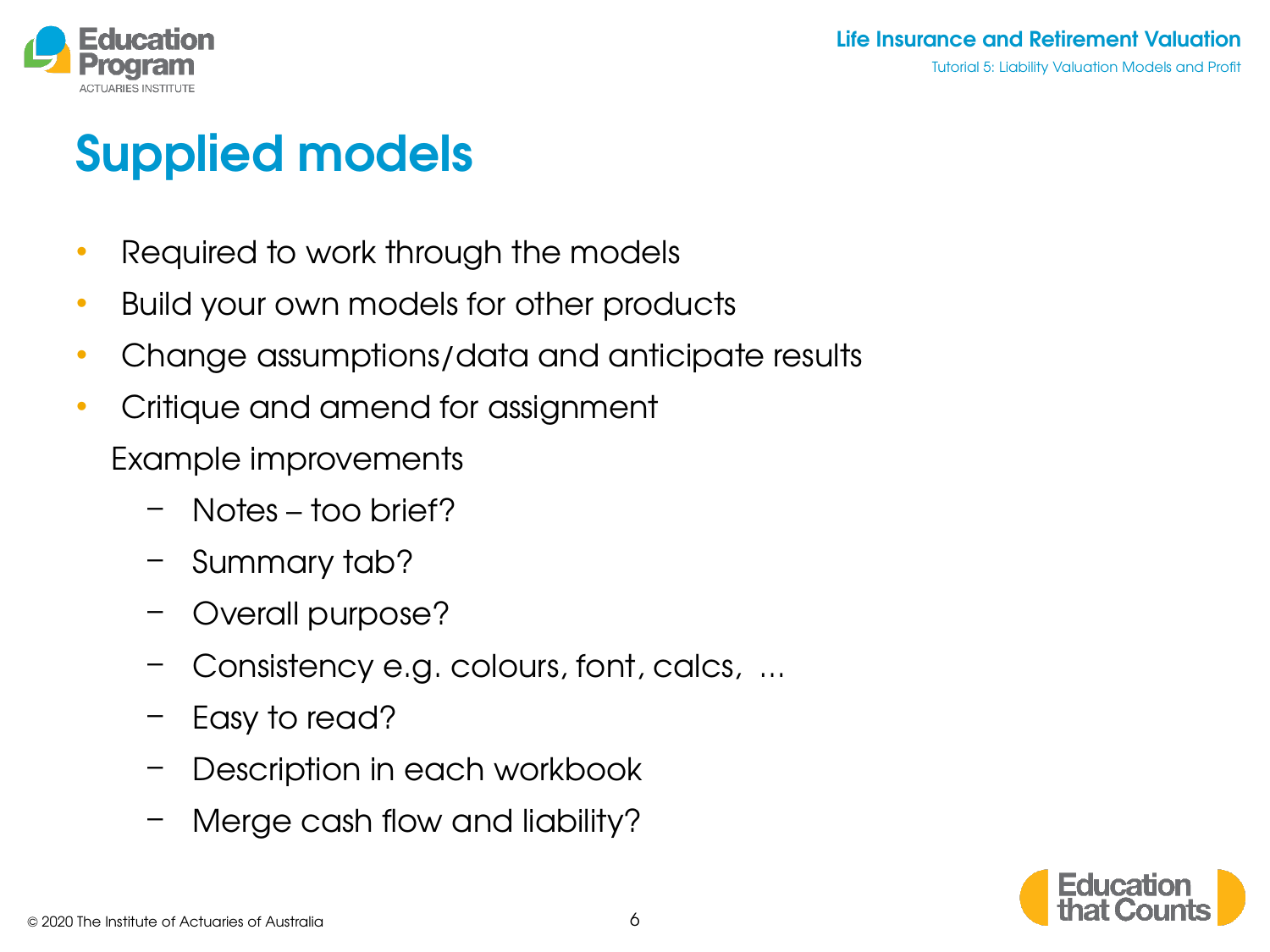

# Supplied models
Required to work through the models
Build your own models for other products
Change assumptions/data and anticipate results
Critique and amend for assignment
Example improvements
Notes – too brief?
Summary tab?
Overall purpose?
Consistency e.g. colours, font, calcs,  …
Easy to read?
Description in each workbook
Merge cash flow and liability?